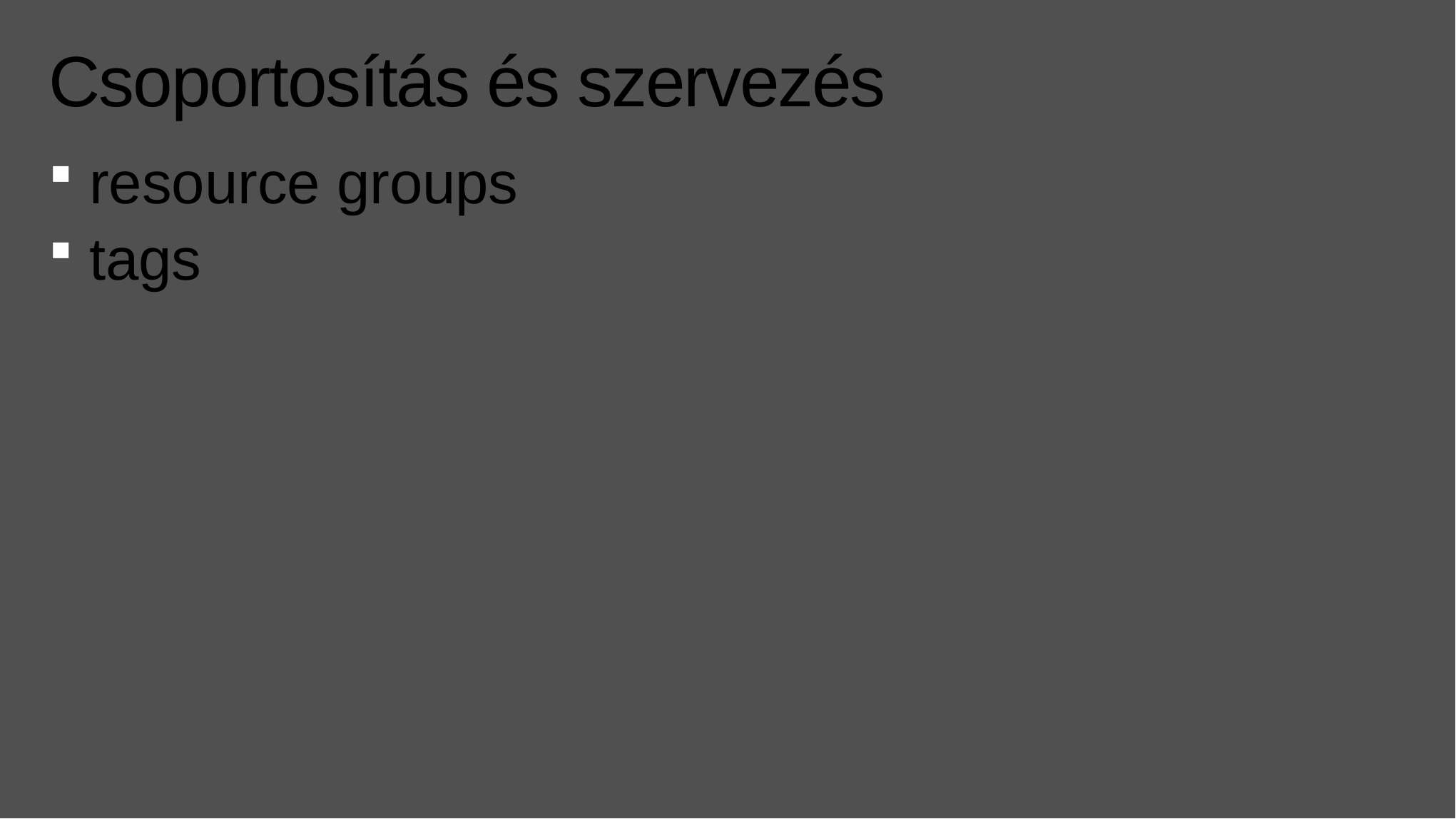

# Csoportosítás és szervezés
resource groups
tags